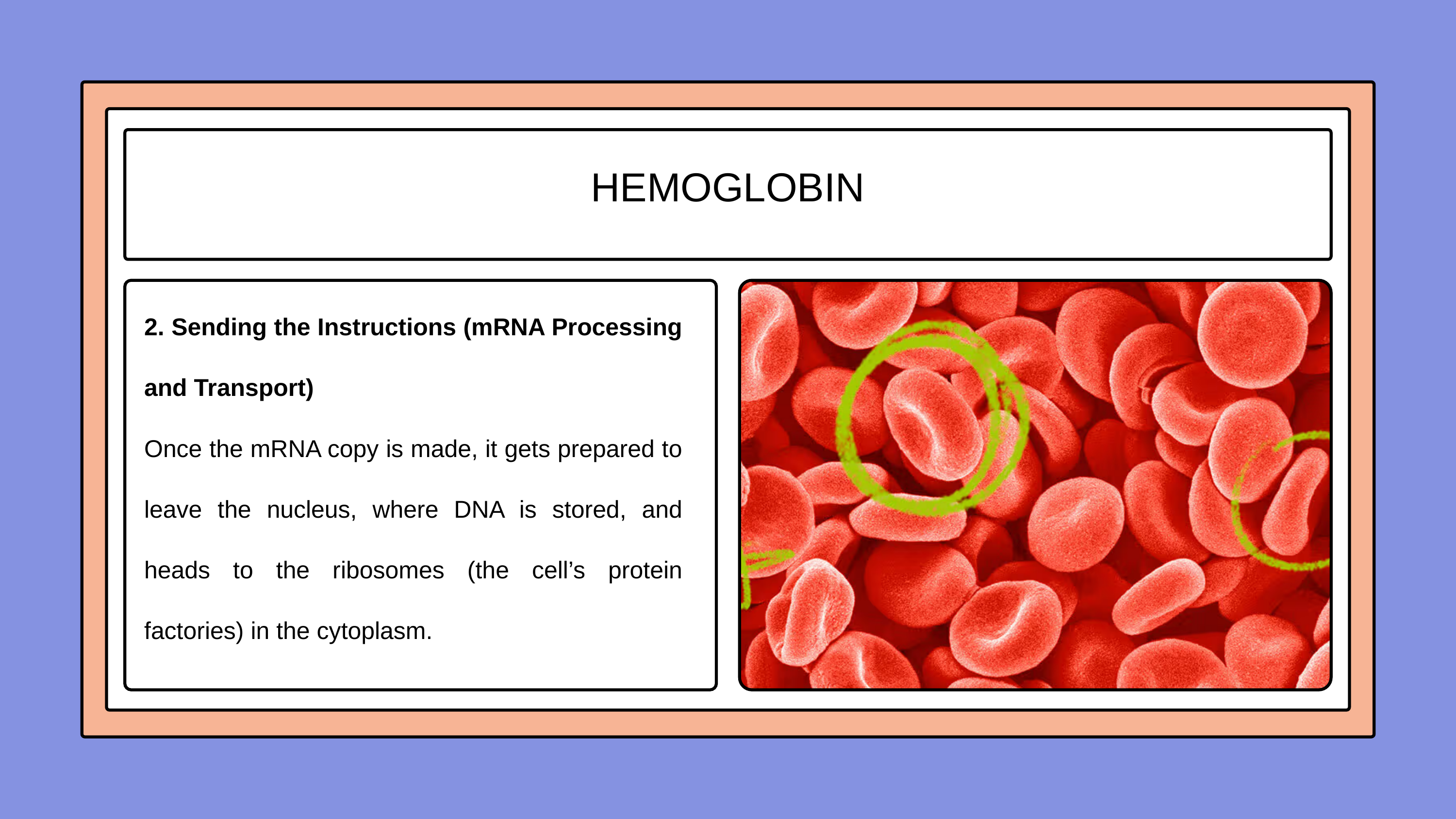

HEMOGLOBIN
2. Sending the Instructions (mRNA Processing and Transport)
Once the mRNA copy is made, it gets prepared to leave the nucleus, where DNA is stored, and heads to the ribosomes (the cell’s protein factories) in the cytoplasm.